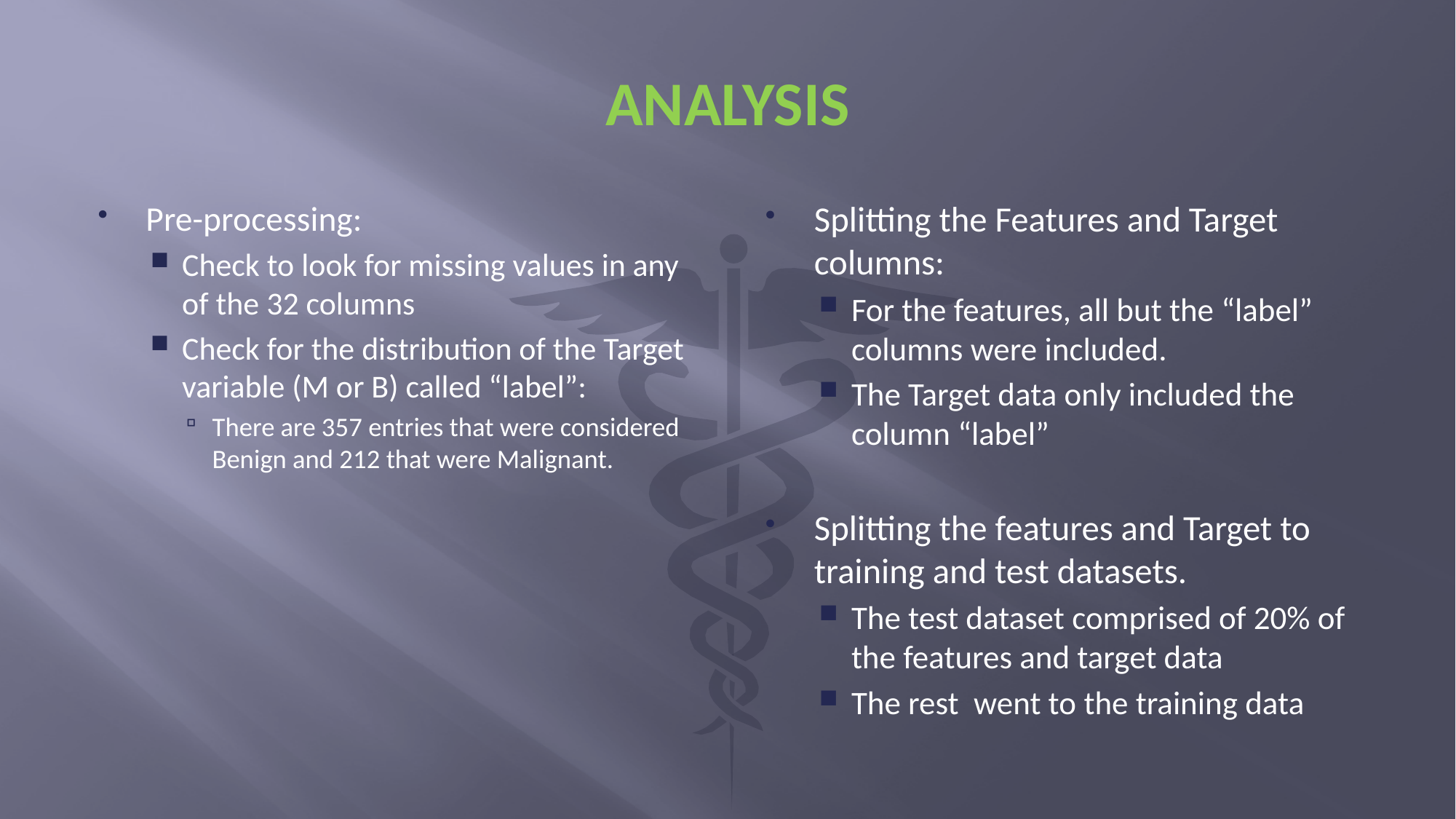

# ANALYSIS
Splitting the Features and Target columns:
For the features, all but the “label” columns were included.
The Target data only included the column “label”

Splitting the features and Target to training and test datasets.
The test dataset comprised of 20% of the features and target data
The rest  went to the training data
Pre-processing:
Check to look for missing values in any of the 32 columns
Check for the distribution of the Target variable (M or B) called “label”:
There are 357 entries that were considered Benign and 212 that were Malignant.